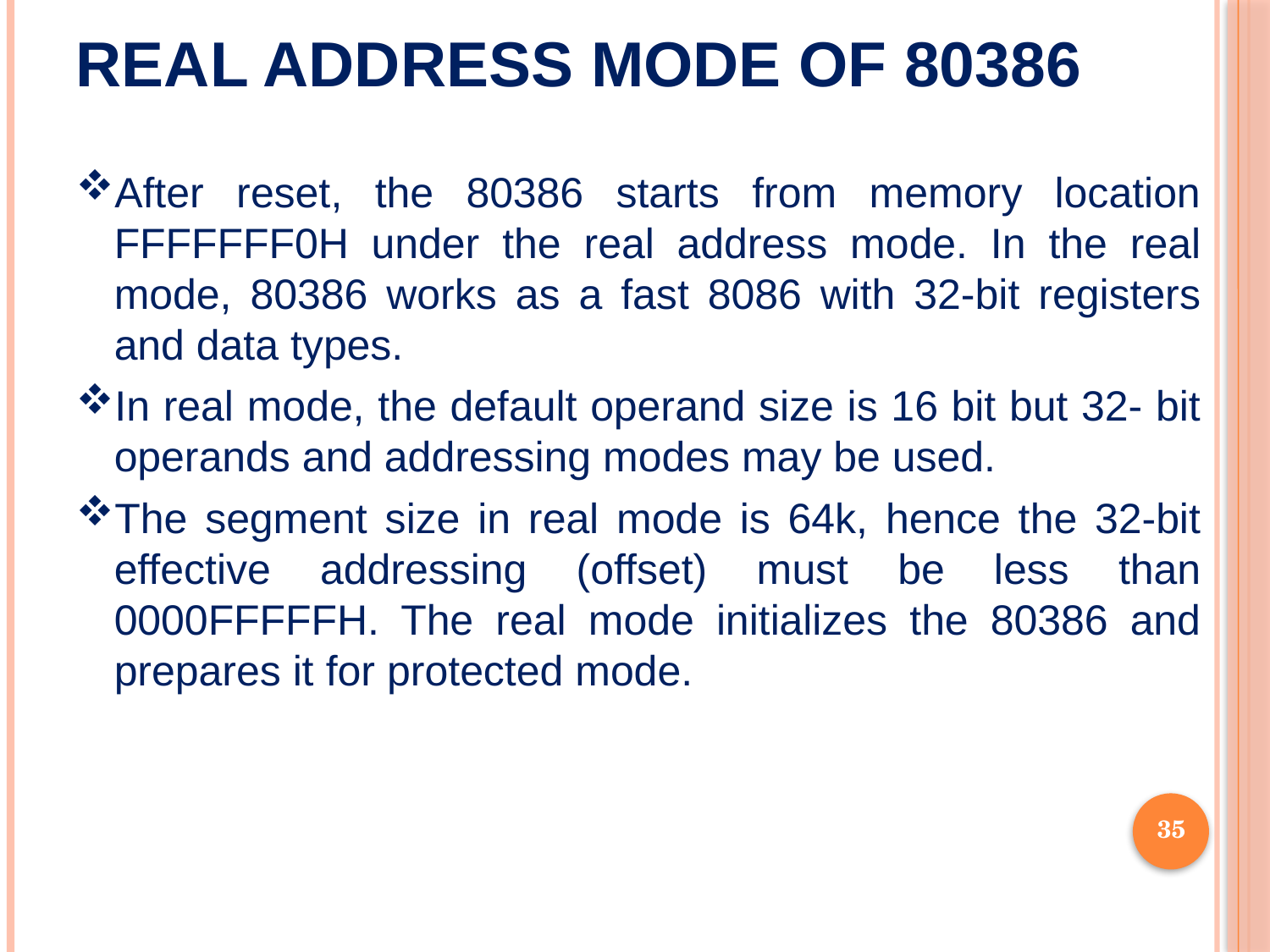

# Real Address Mode of 80386
After reset, the 80386 starts from memory location FFFFFFF0H under the real address mode. In the real mode, 80386 works as a fast 8086 with 32-bit registers and data types.
In real mode, the default operand size is 16 bit but 32- bit operands and addressing modes may be used.
The segment size in real mode is 64k, hence the 32-bit effective addressing (offset) must be less than 0000FFFFFH. The real mode initializes the 80386 and prepares it for protected mode.
35